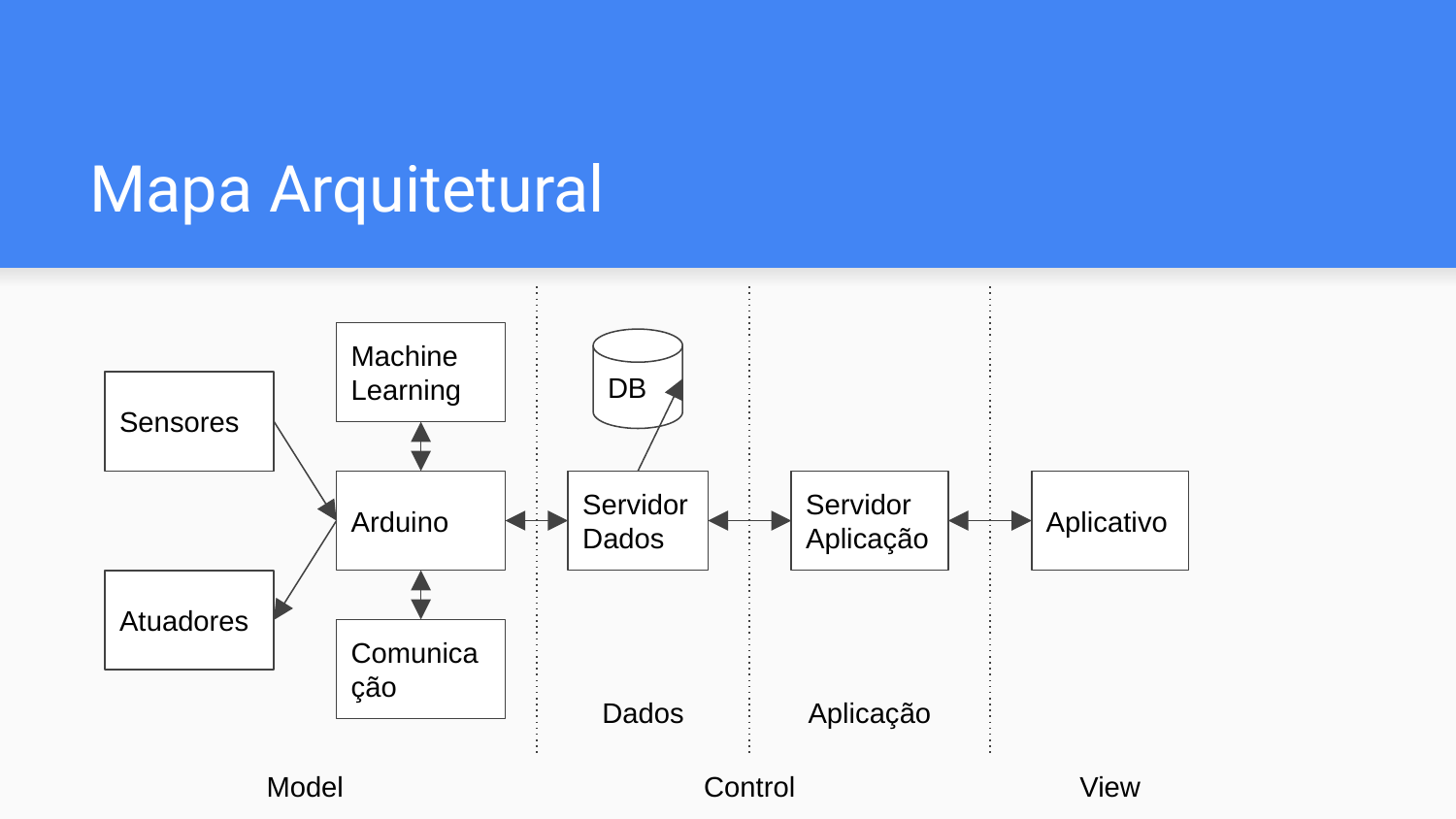

# Mapa Arquitetural
Machine Learning
DB
Sensores
Arduino
Servidor
Dados
Servidor
Aplicação
Aplicativo
Atuadores
Comunicação
Dados
Aplicação
Model
Control
View